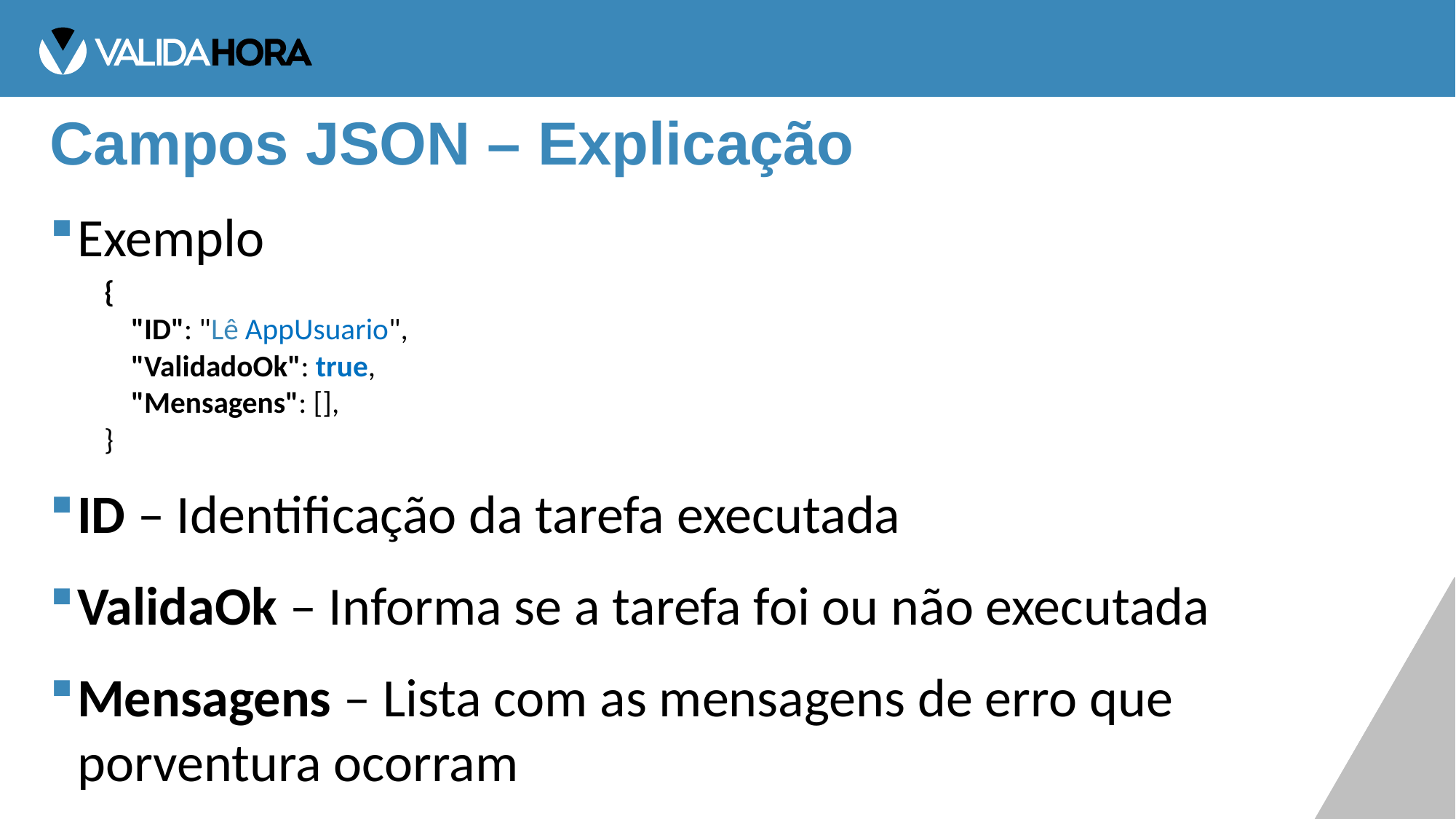

# Campos JSON – Explicação
Exemplo
{
    "ID": "Lê AppUsuario",
    "ValidadoOk": true,
    "Mensagens": [],
}
ID – Identificação da tarefa executada
ValidaOk – Informa se a tarefa foi ou não executada
Mensagens – Lista com as mensagens de erro que porventura ocorram